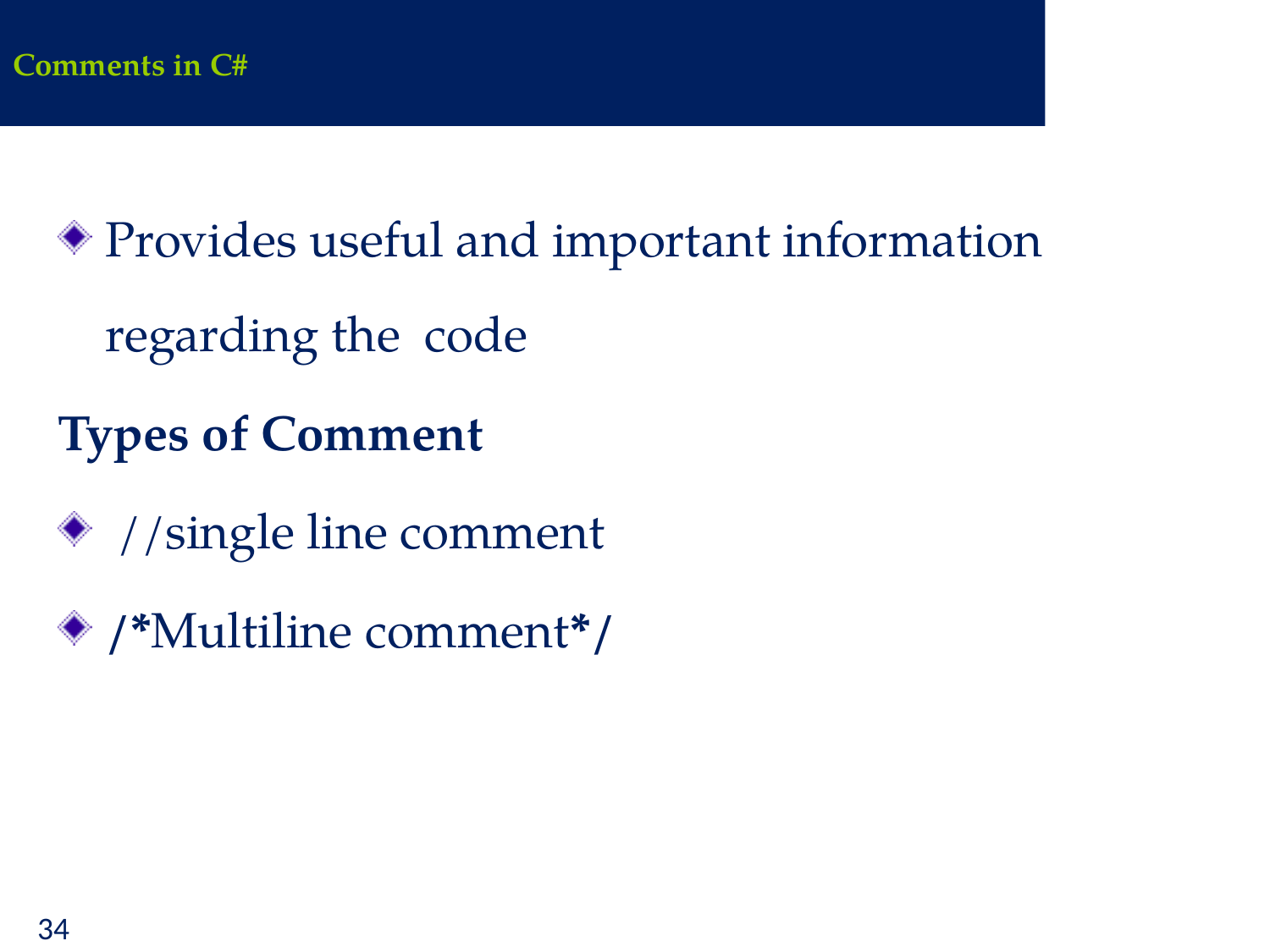

# Comments in C#
Provides useful and important information regarding the  code
Types of Comment
 //single line comment
/*Multiline comment*/
34